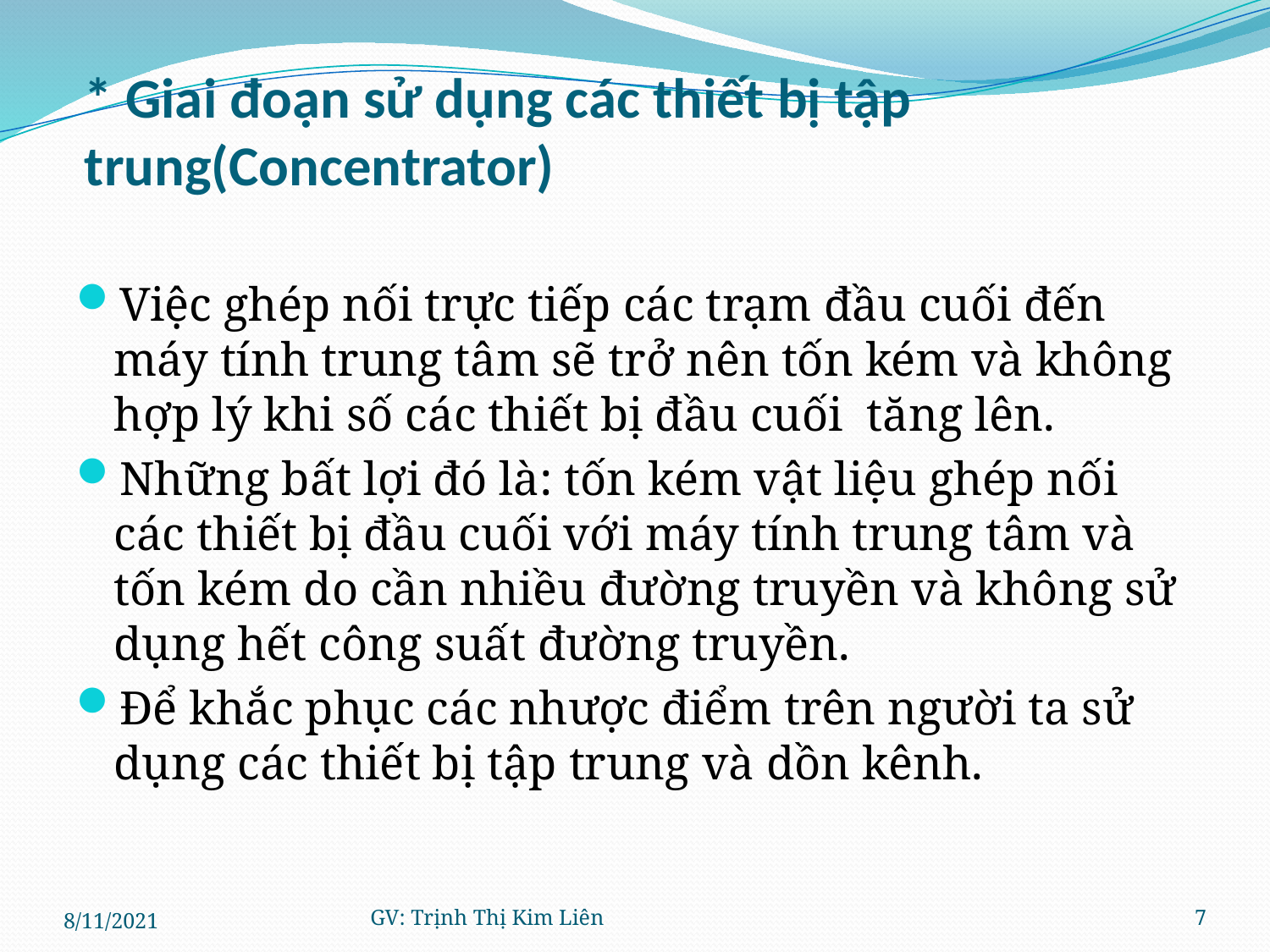

# * Giai đoạn sử dụng các thiết bị tập trung(Concentrator)
Việc ghép nối trực tiếp các trạm đầu cuối đến  máy tính trung tâm sẽ trở nên tốn kém và không hợp lý khi số các thiết bị đầu cuối  tăng lên.
Những bất lợi đó là: tốn kém vật liệu ghép nối các thiết bị đầu cuối với máy tính trung tâm và tốn kém do cần nhiều đường truyền và không sử dụng hết công suất đường truyền.
Để khắc phục các nhược điểm trên người ta sử dụng các thiết bị tập trung và dồn kênh.

8/11/2021
GV: Trịnh Thị Kim Liên
7